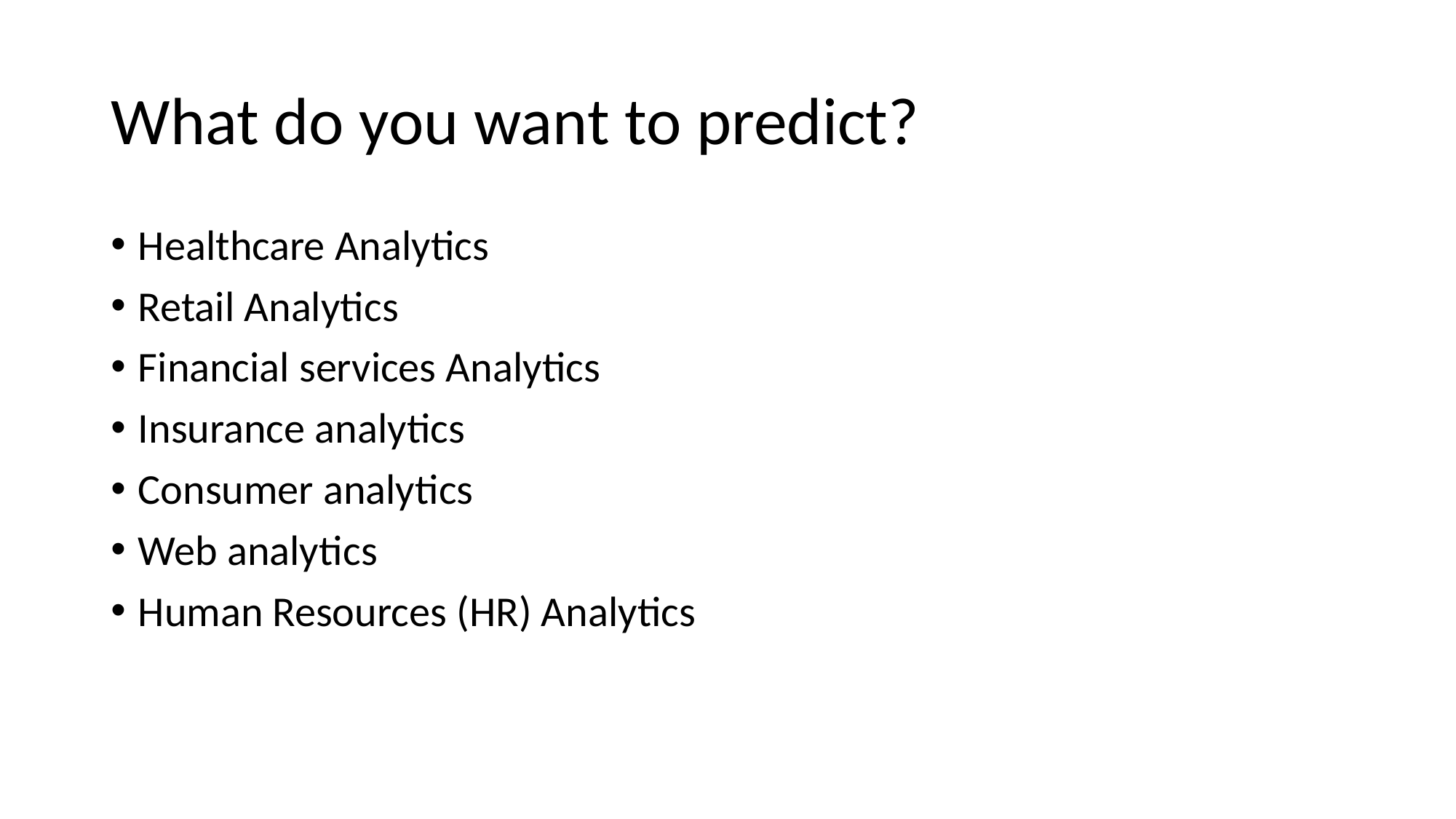

# What do you want to predict?
Healthcare Analytics
Retail Analytics
Financial services Analytics
Insurance analytics
Consumer analytics
Web analytics
Human Resources (HR) Analytics